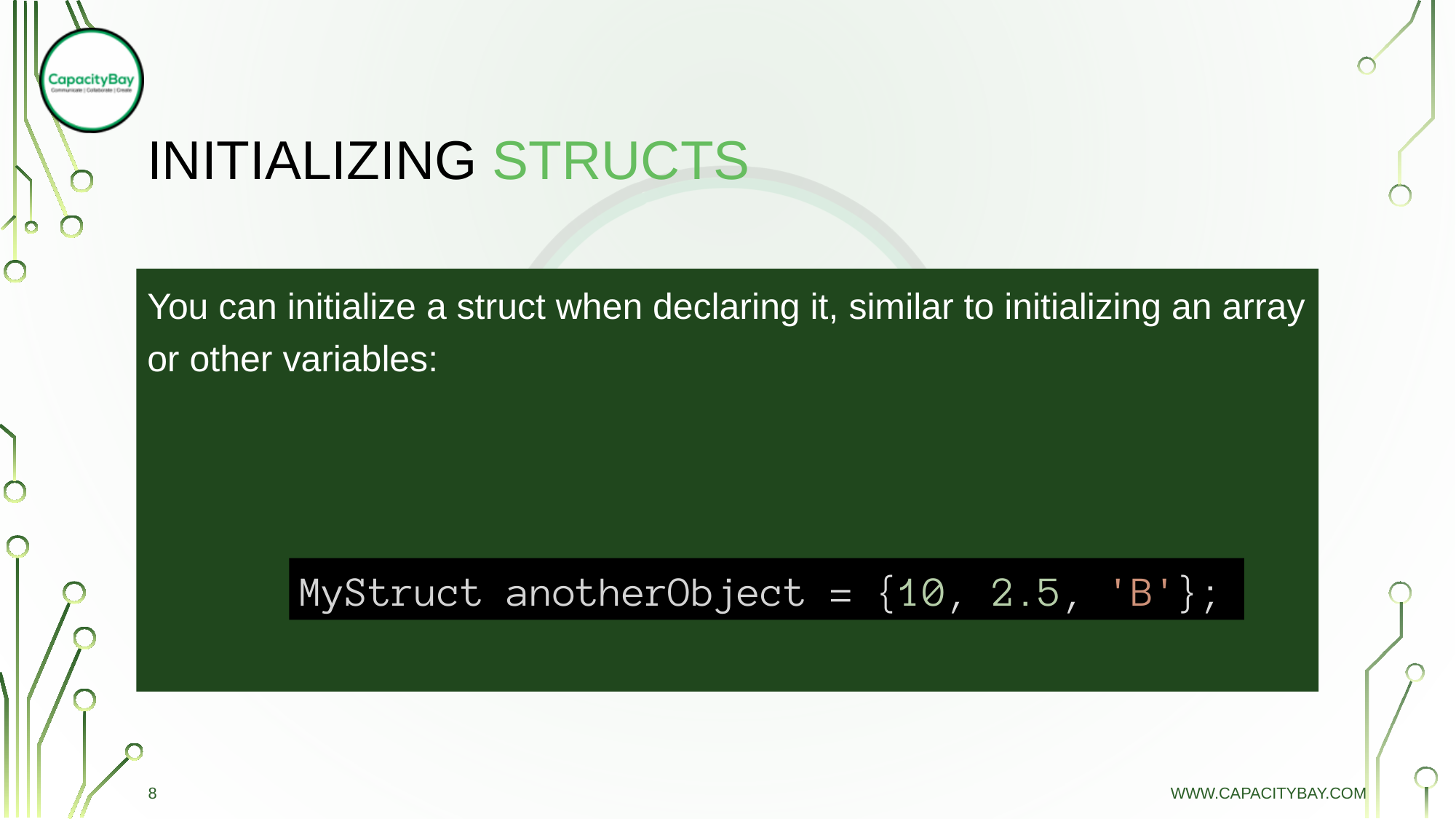

# INITIALIZING STRUCTS
You can initialize a struct when declaring it, similar to initializing an array or other variables:
MyStruct anotherObject = {10, 2.5, 'B'};
8
www.capacitybay.com